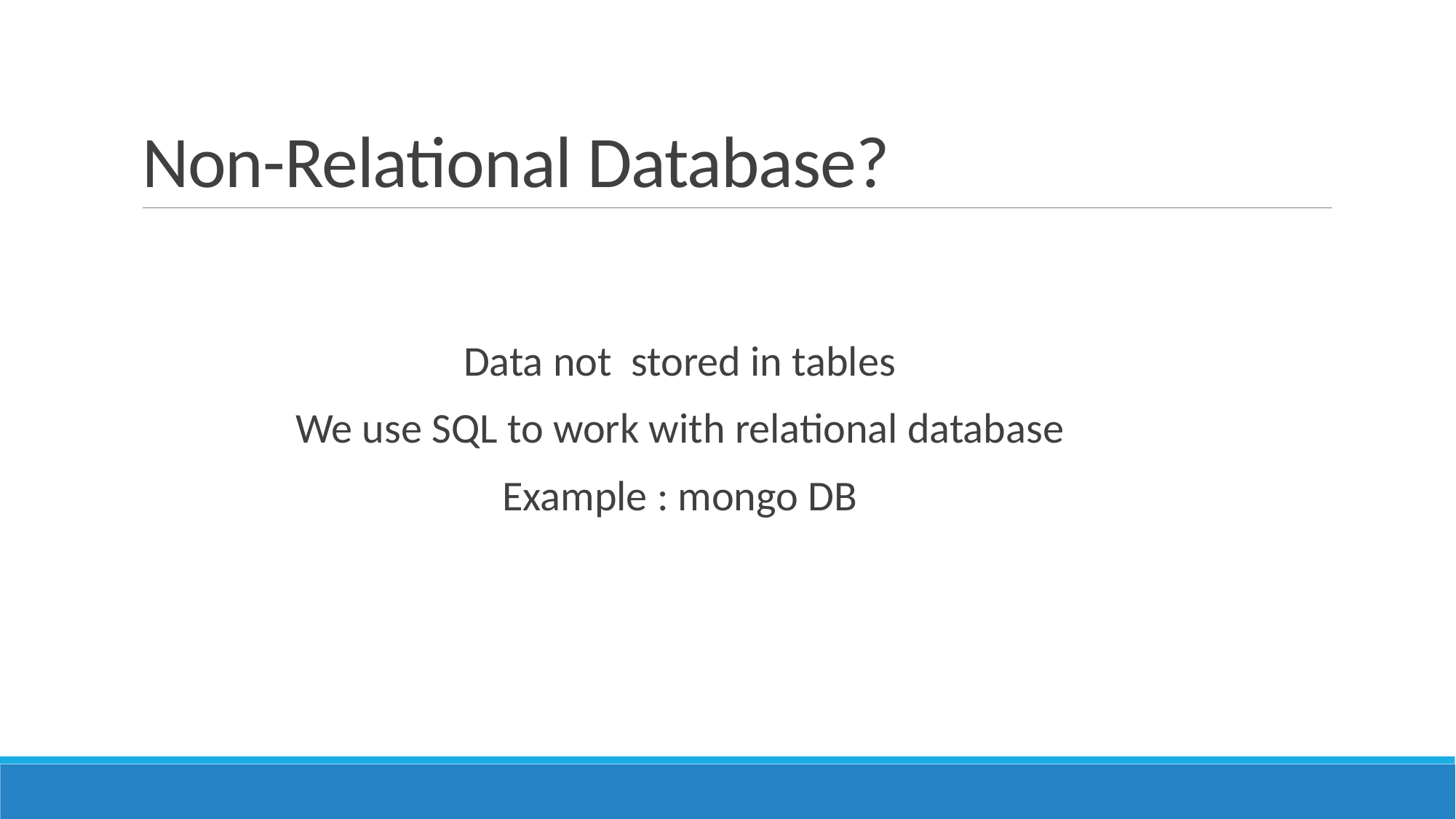

# Non-Relational Database?

Data not  stored in tables
We use SQL to work with relational database
Example : mongo DB